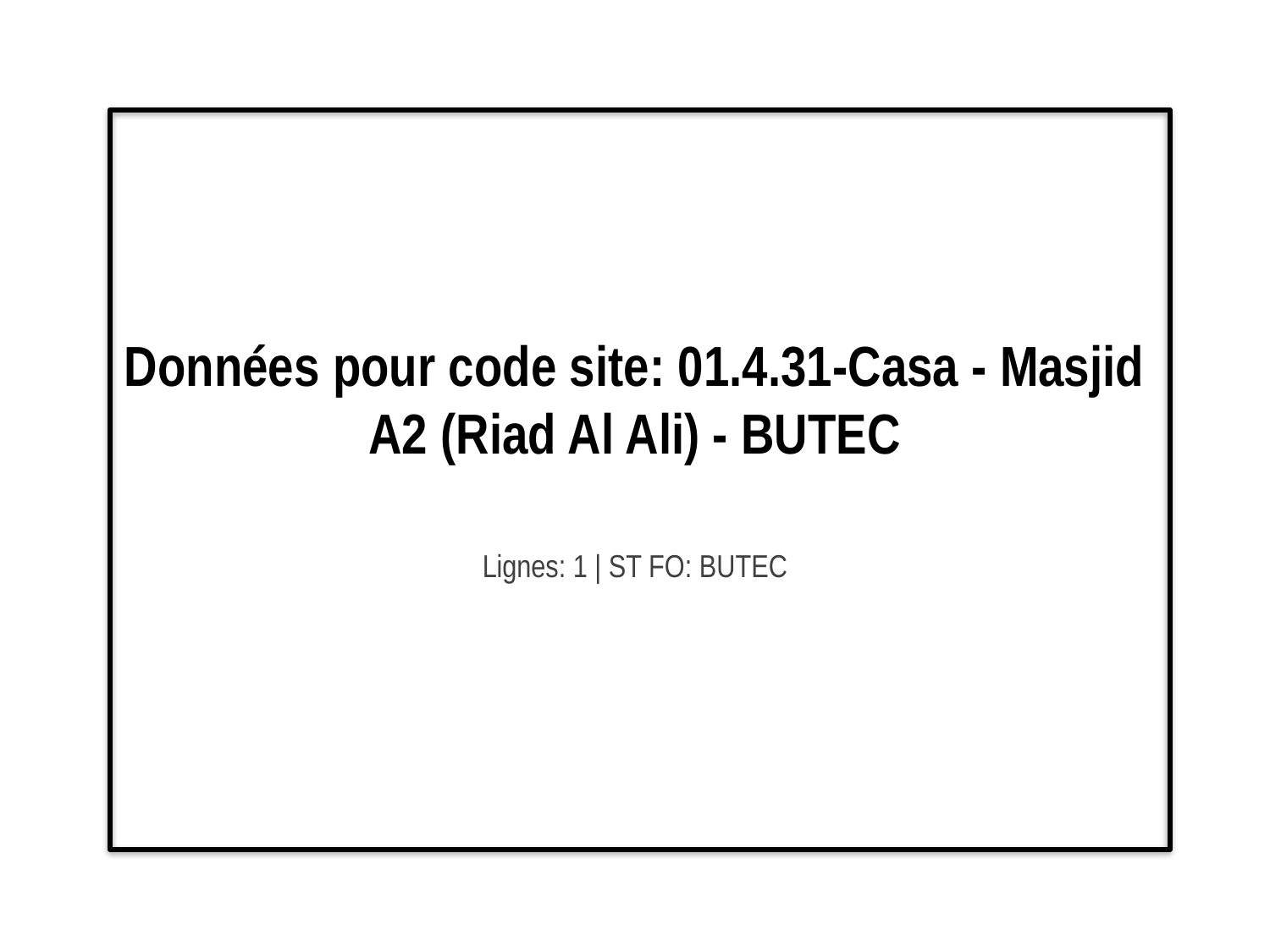

# Données pour code site: 01.4.31-Casa - Masjid A2 (Riad Al Ali) - BUTEC
Lignes: 1 | ST FO: BUTEC